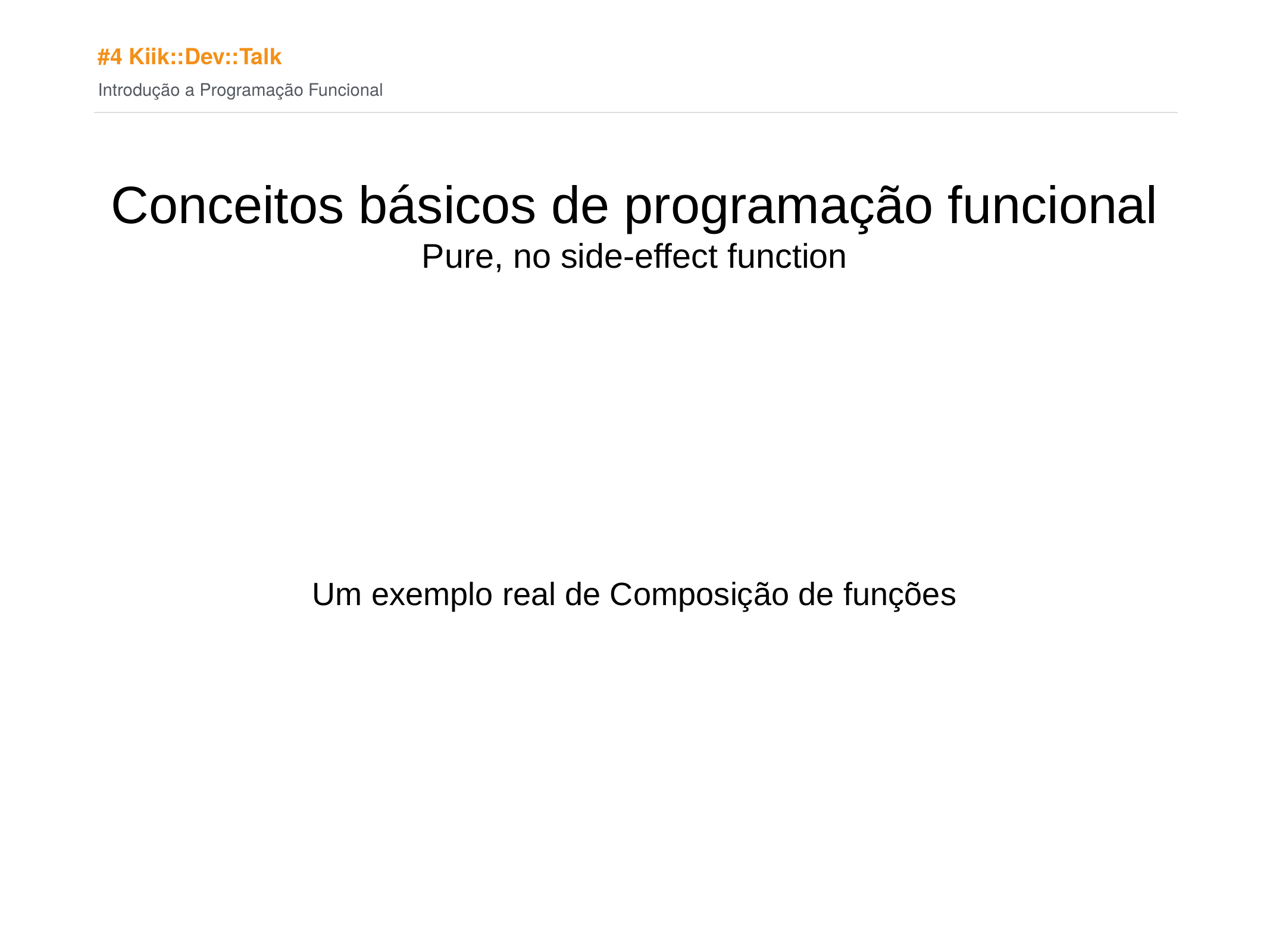

# Conceitos básicos de programação funcional
Pure, no side-effect function
Um exemplo real de Composição de funções